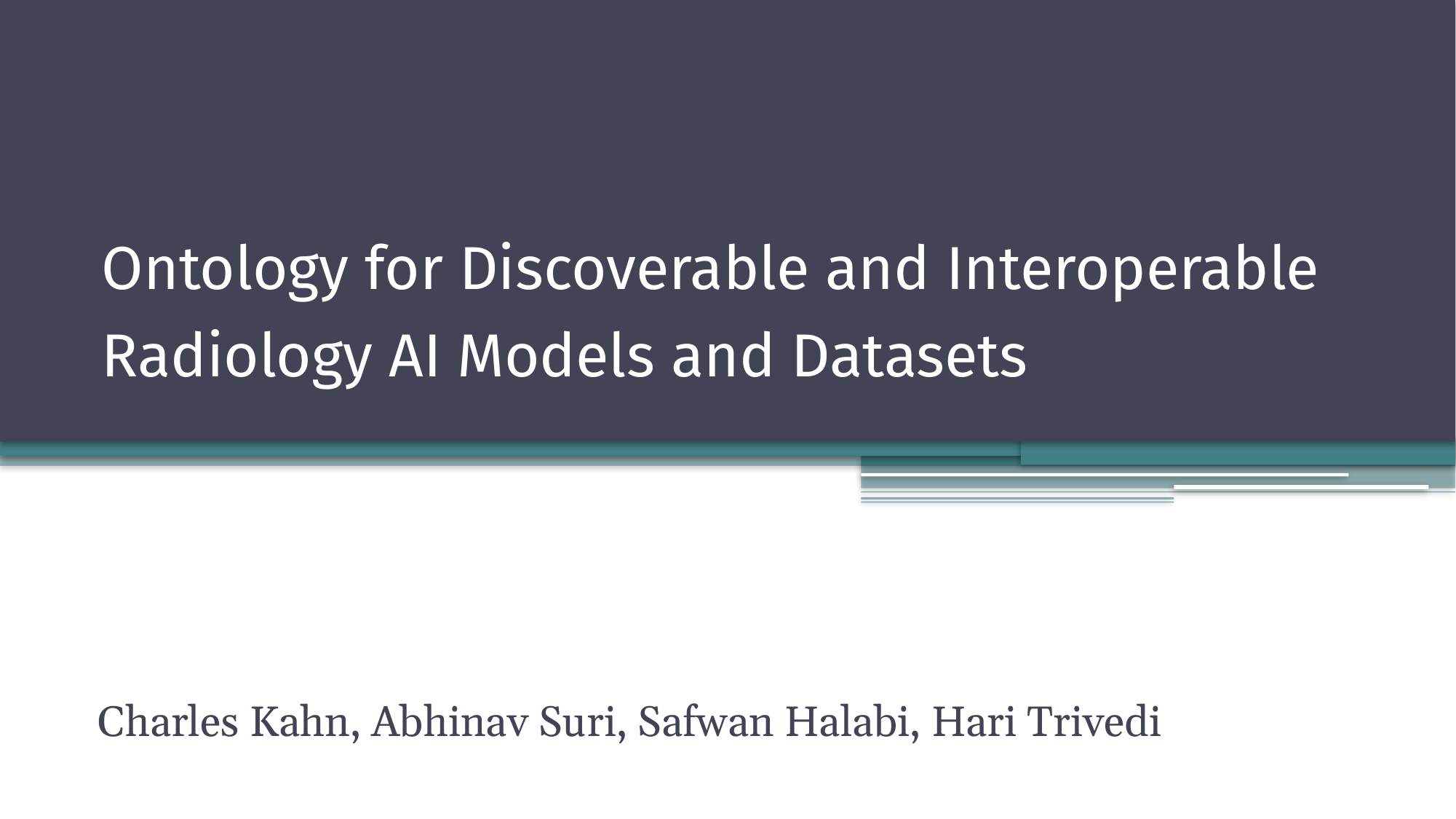

# Ontology for Discoverable and Interoperable Radiology AI Models and Datasets
Charles Kahn, Abhinav Suri, Safwan Halabi, Hari Trivedi